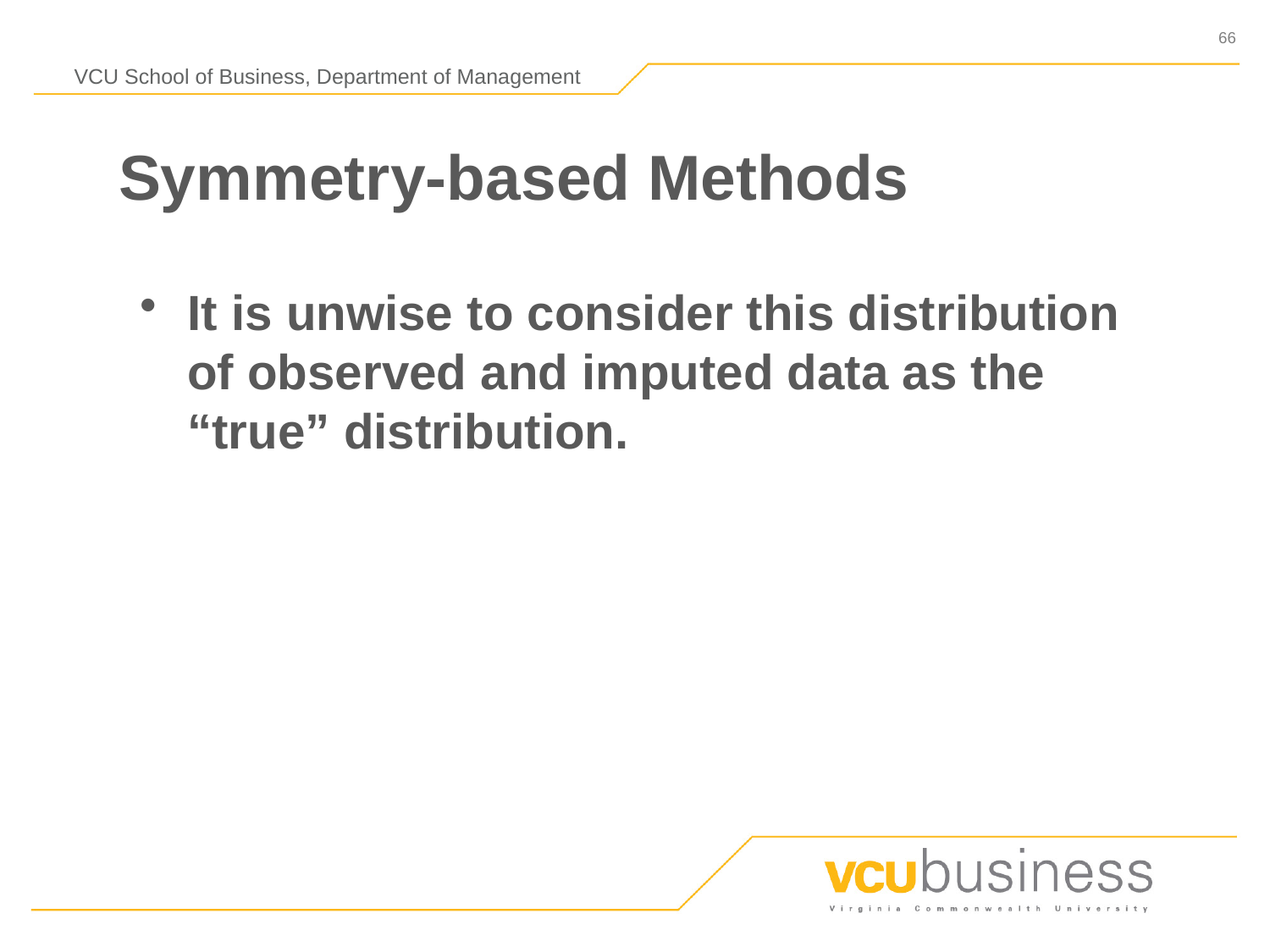

# Symmetry-based Methods
It is unwise to consider this distribution of observed and imputed data as the “true” distribution.